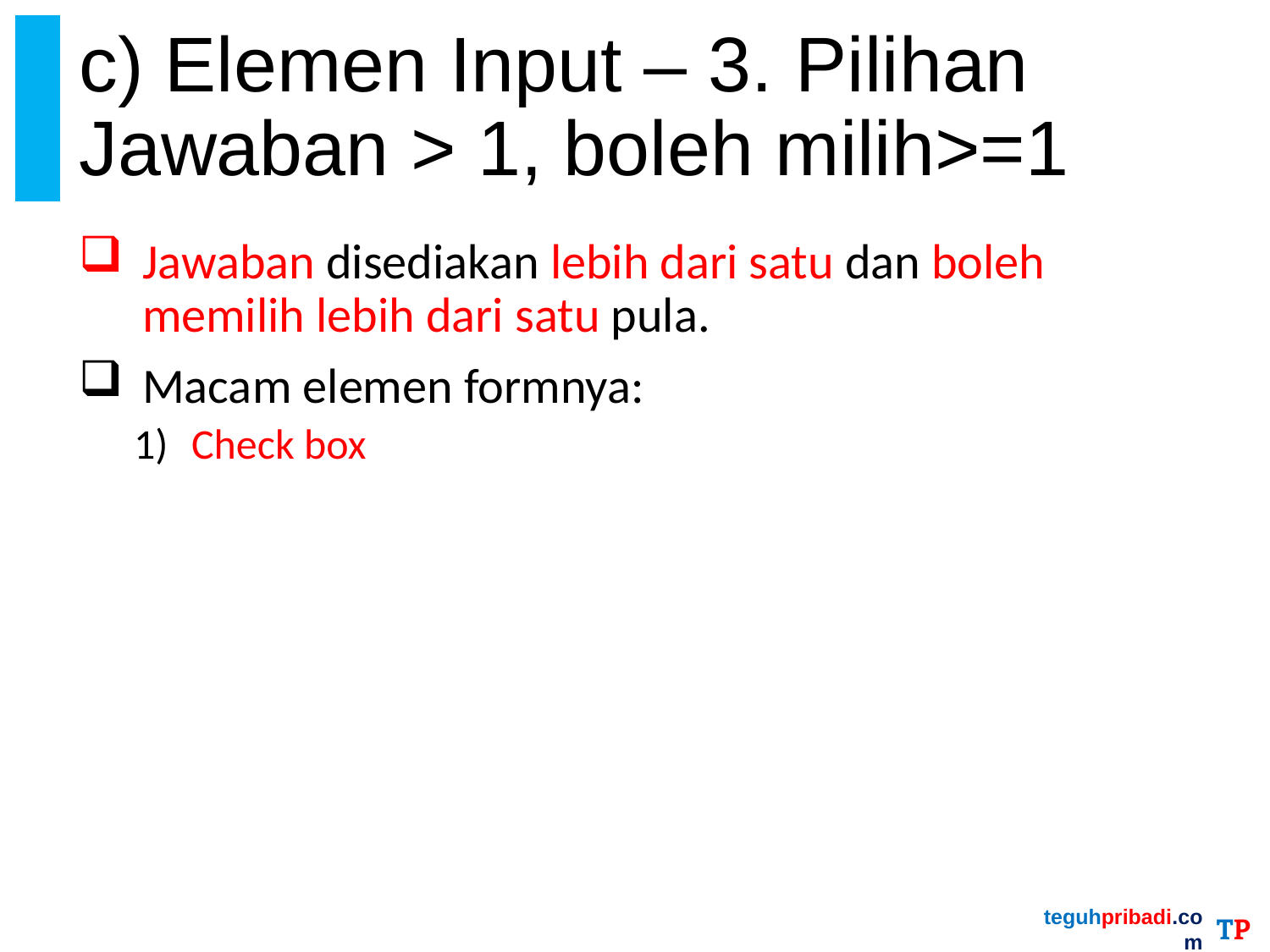

# c) Elemen Input – 3. Pilihan Jawaban > 1, boleh milih>=1
Jawaban disediakan lebih dari satu dan boleh memilih lebih dari satu pula.
Macam elemen formnya:
 Check box